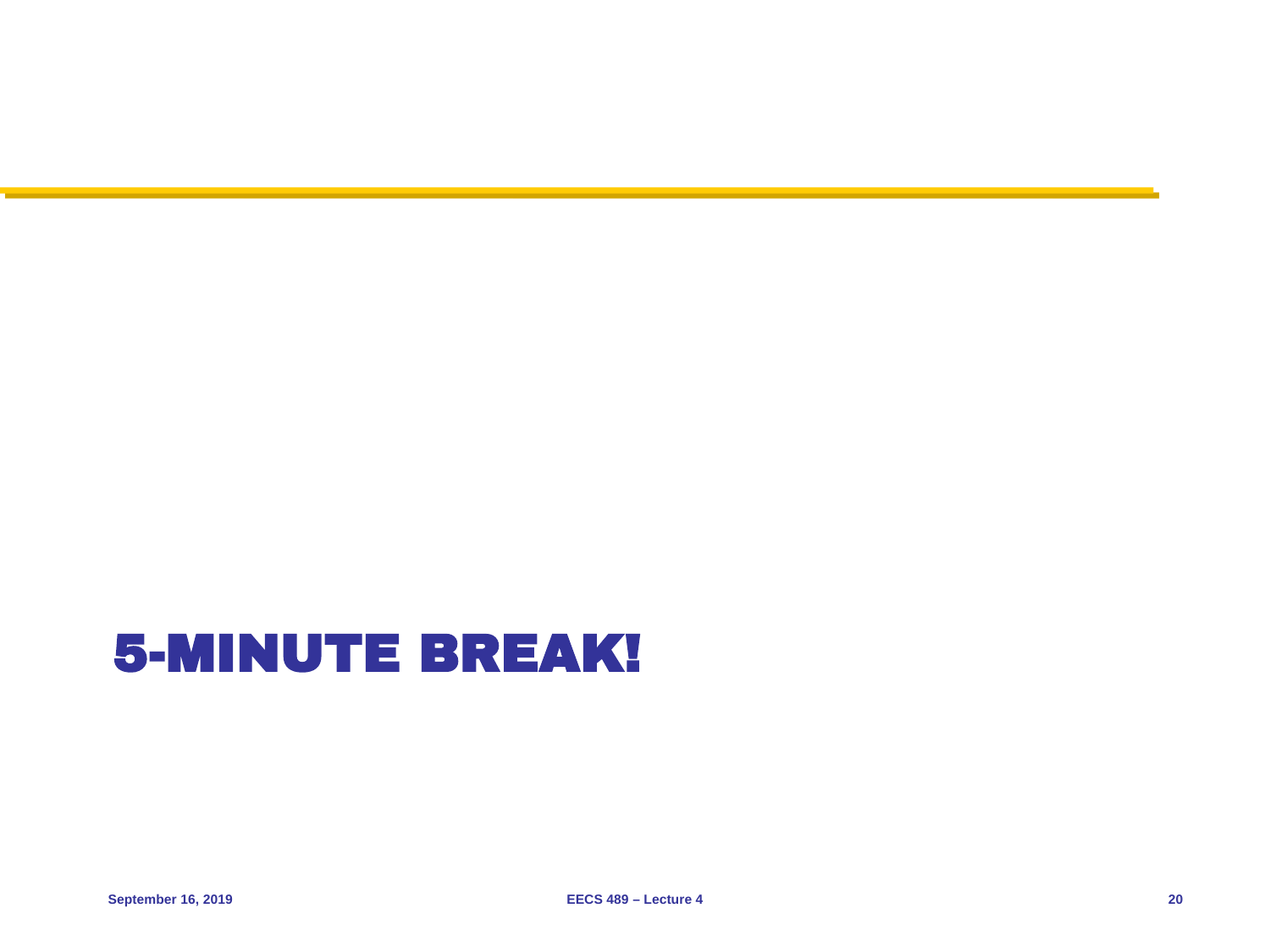

# 5-minute break!
September 16, 2019
EECS 489 – Lecture 4
20